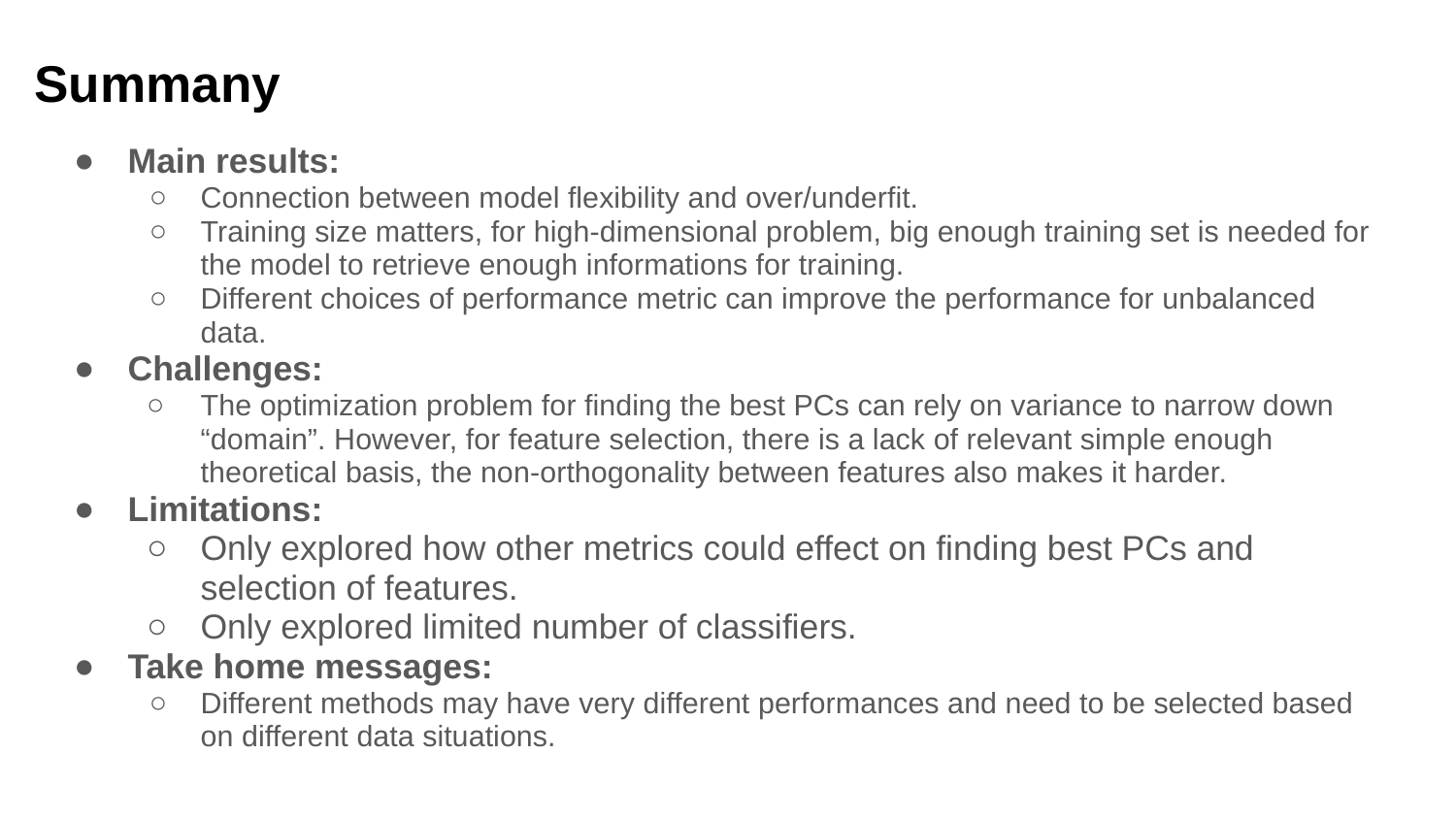

# Summany
Main results:
Connection between model flexibility and over/underfit.
Training size matters, for high-dimensional problem, big enough training set is needed for the model to retrieve enough informations for training.
Different choices of performance metric can improve the performance for unbalanced data.
Challenges:
The optimization problem for finding the best PCs can rely on variance to narrow down “domain”. However, for feature selection, there is a lack of relevant simple enough theoretical basis, the non-orthogonality between features also makes it harder.
Limitations:
Only explored how other metrics could effect on finding best PCs and selection of features.
Only explored limited number of classifiers.
Take home messages:
Different methods may have very different performances and need to be selected based on different data situations.